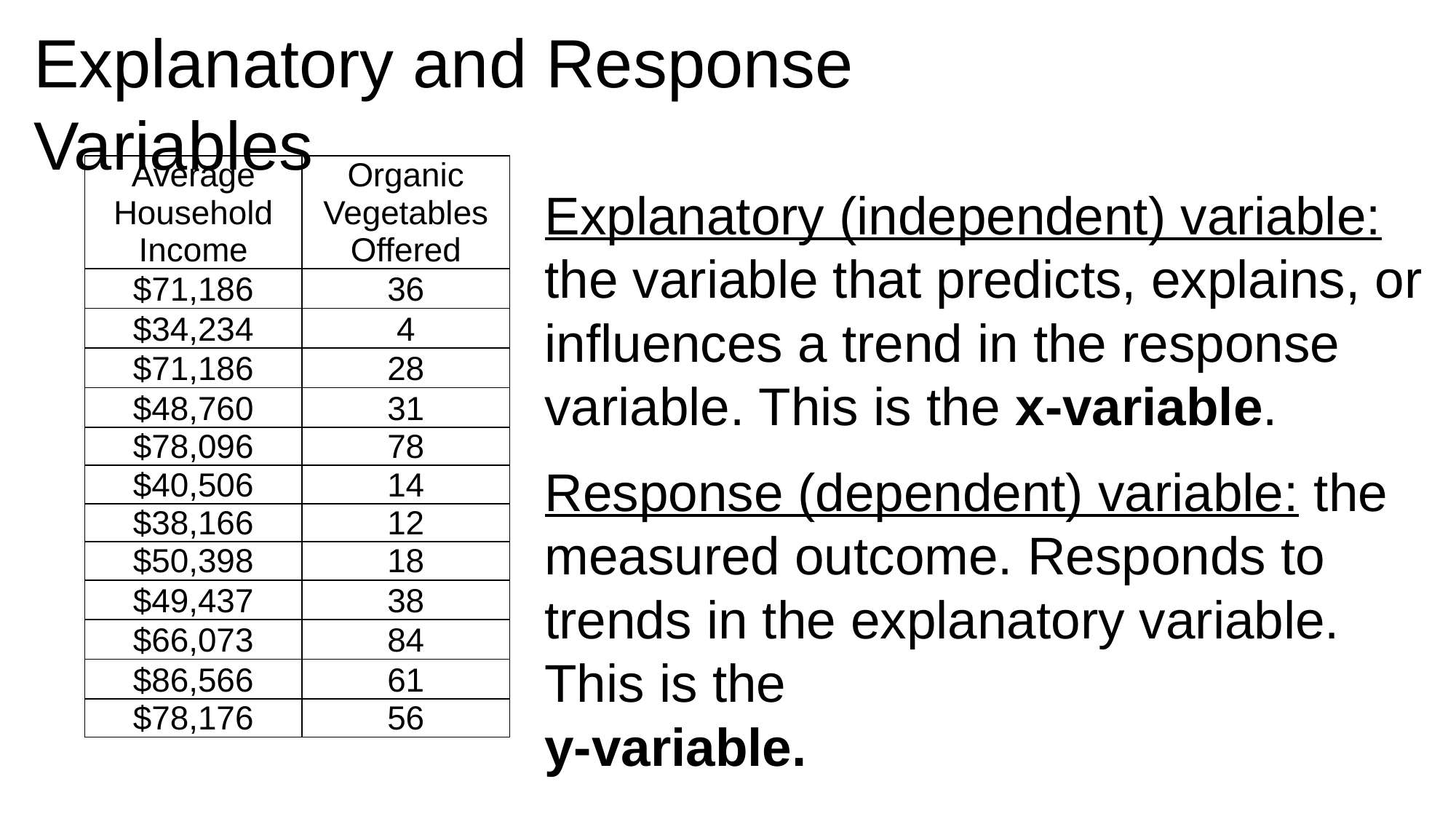

Explanatory and Response Variables
| Average Household Income | Organic Vegetables Offered |
| --- | --- |
| $71,186 | 36 |
| $34,234 | 4 |
| $71,186 | 28 |
| $48,760 | 31 |
| $78,096 | 78 |
| $40,506 | 14 |
| $38,166 | 12 |
| $50,398 | 18 |
| $49,437 | 38 |
| $66,073 | 84 |
| $86,566 | 61 |
| $78,176 | 56 |
Explanatory (independent) variable: the variable that predicts, explains, or influences a trend in the response variable. This is the x-variable.

Response (dependent) variable: the measured outcome. Responds to trends in the explanatory variable. This is the
y-variable.